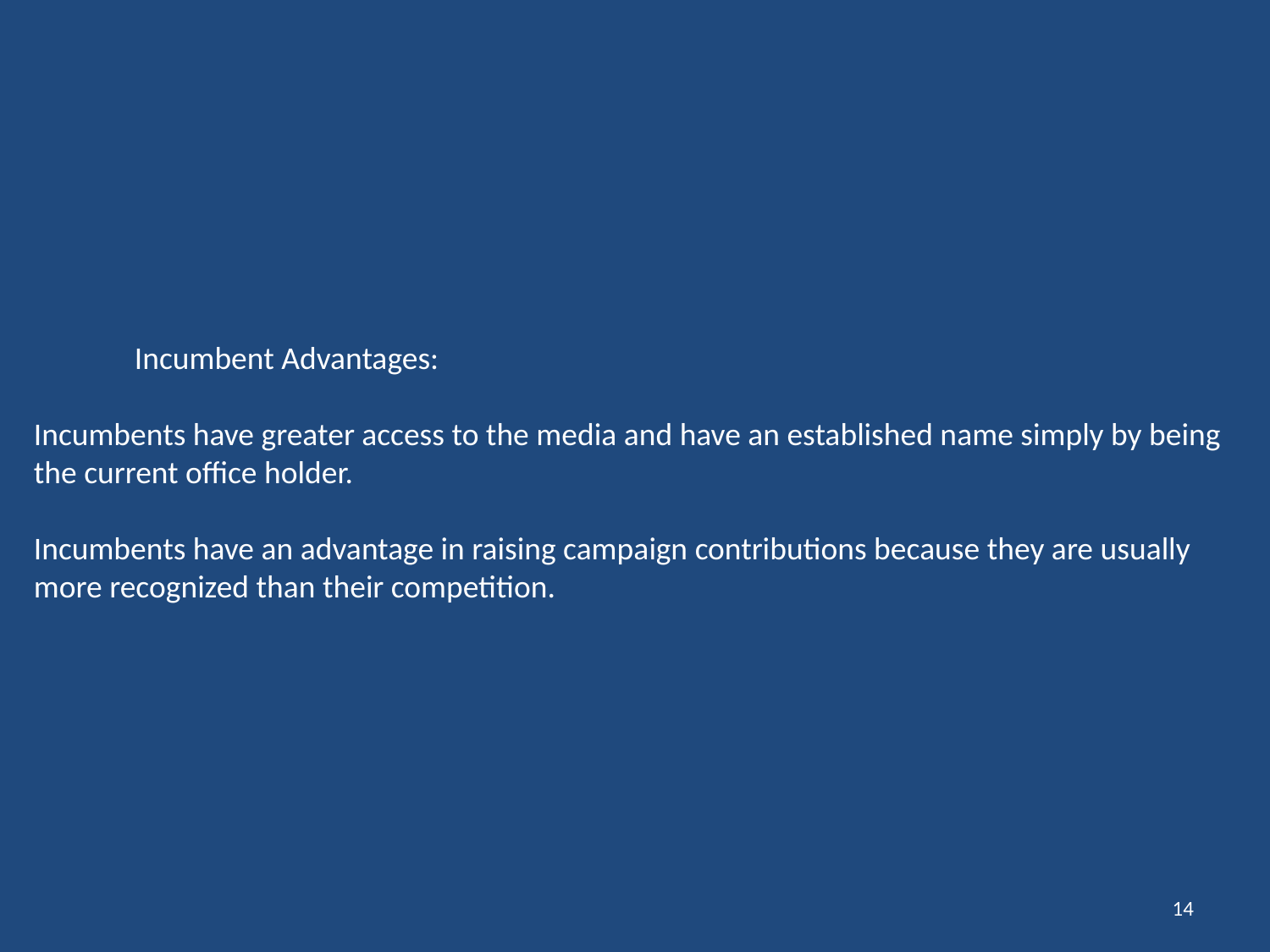

# Incumbent Advantages: Incumbents have greater access to the media and have an established name simply by being the current office holder. Incumbents have an advantage in raising campaign contributions because they are usually more recognized than their competition.
14